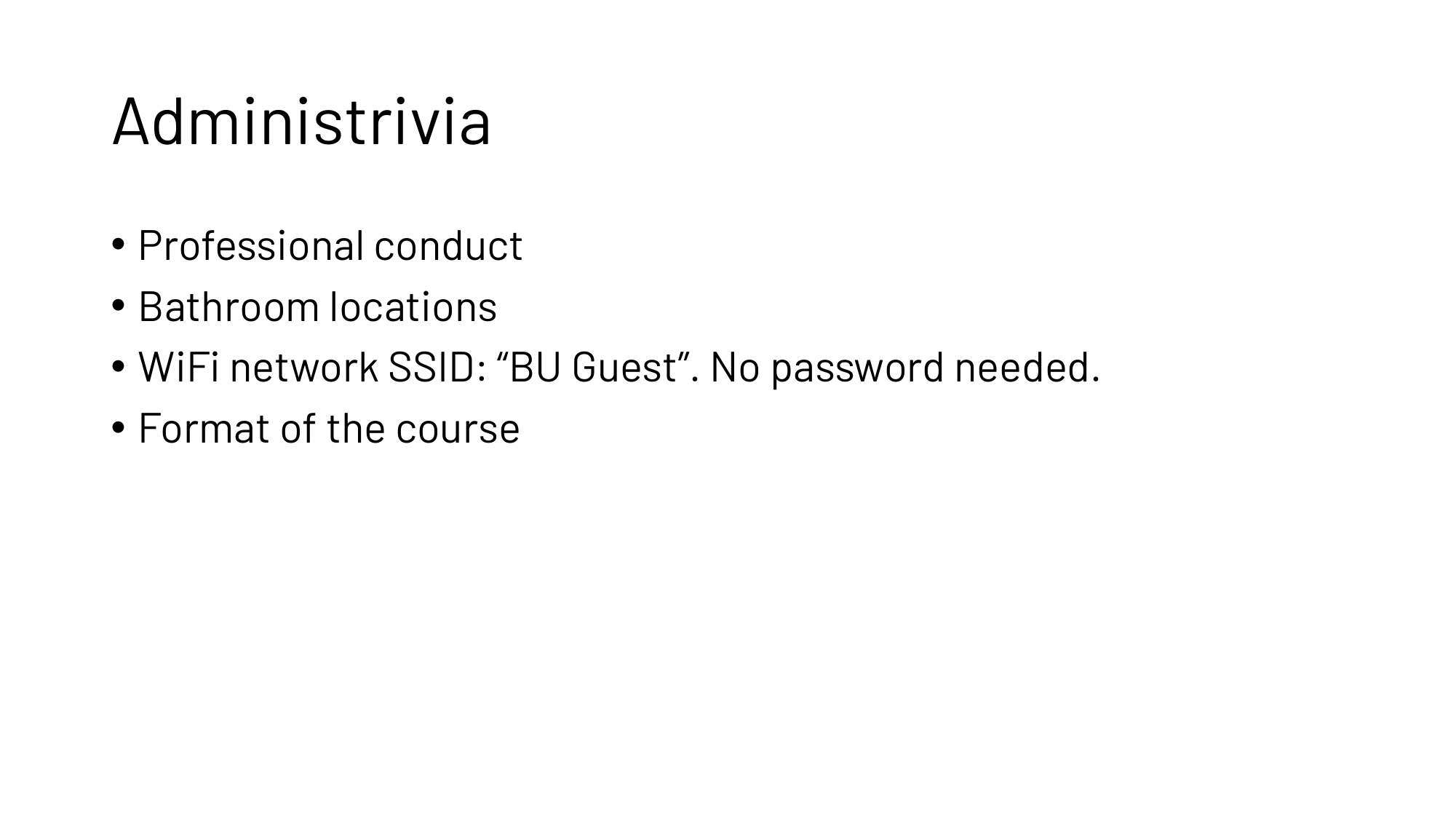

# Administrivia
Professional conduct
Bathroom locations
WiFi network SSID: “BU Guest”. No password needed.
Format of the course